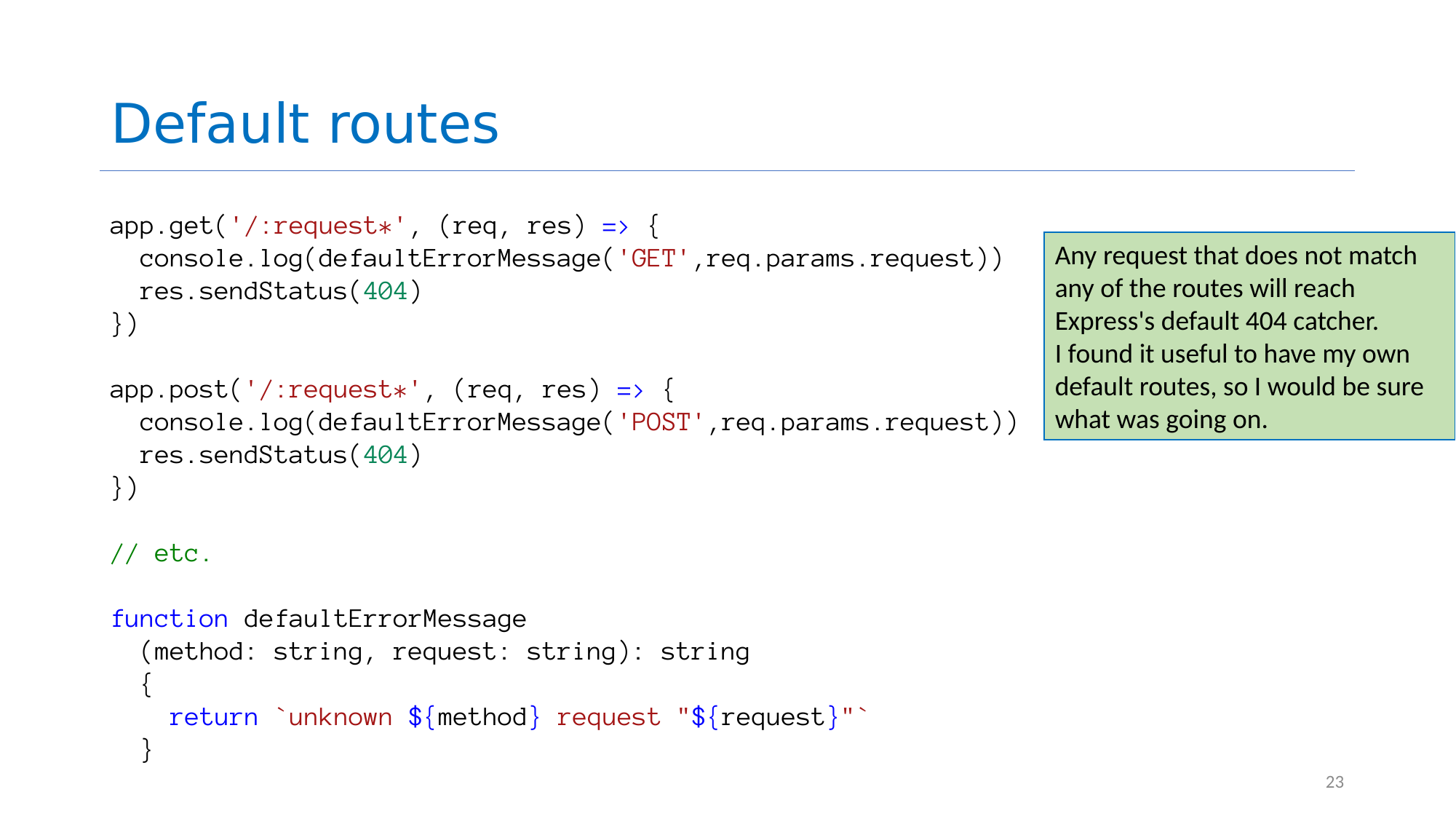

# Default routes
app.get('/:request*', (req, res) => {
  console.log(defaultErrorMessage('GET',req.params.request))
  res.sendStatus(404)
})
app.post('/:request*', (req, res) => {
  console.log(defaultErrorMessage('POST',req.params.request))
  res.sendStatus(404)
})

// etc.

function defaultErrorMessage
  (method: string, request: string): string
  {
    return `unknown ${method} request "${request}"`
  }

Any request that does not match any of the routes will reach Express's default 404 catcher.
I found it useful to have my own default routes, so I would be sure what was going on.
23